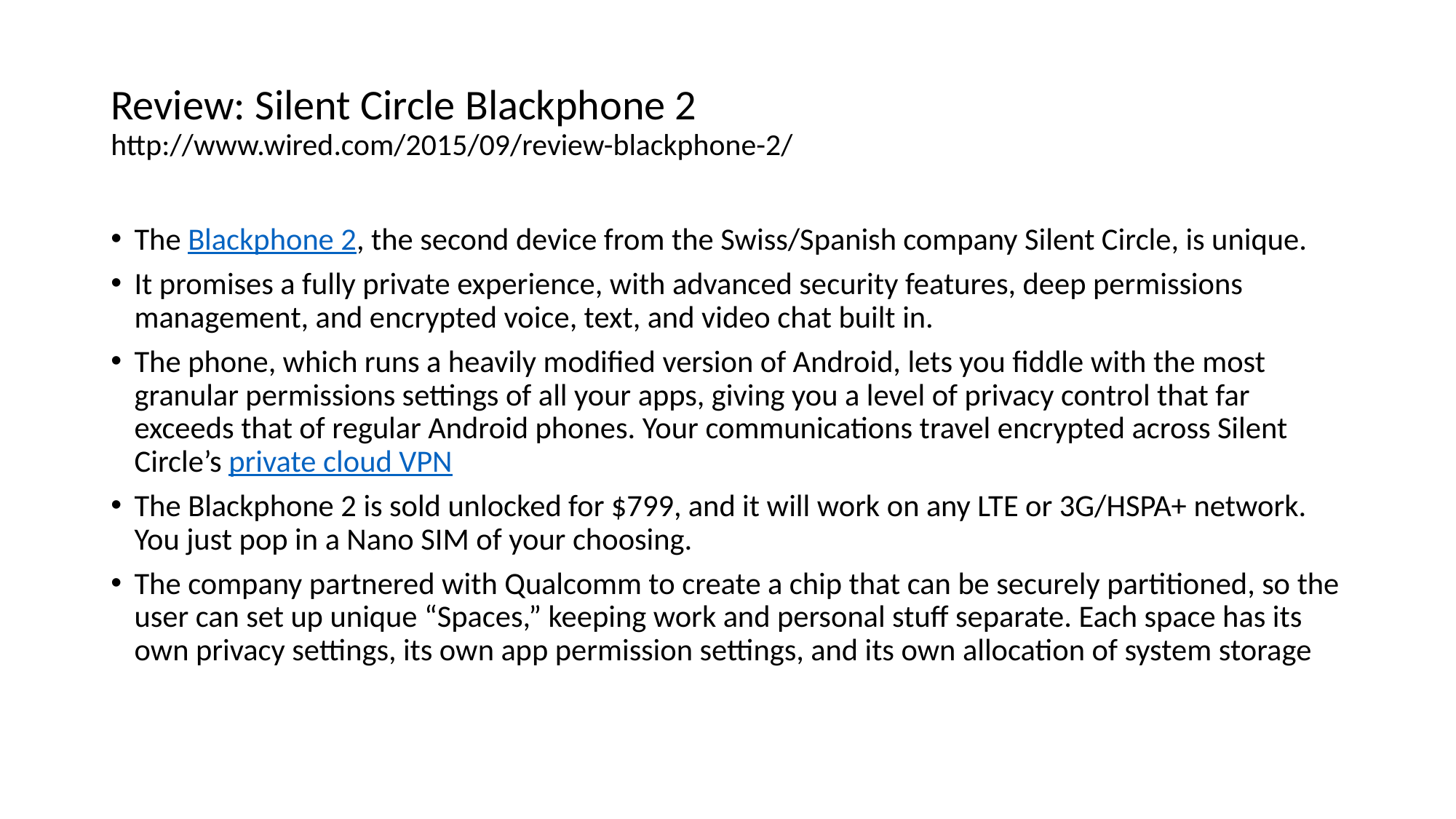

# Review: Silent Circle Blackphone 2 http://www.wired.com/2015/09/review-blackphone-2/
The Blackphone 2, the second device from the Swiss/Spanish company Silent Circle, is unique.
It promises a fully private experience, with advanced security features, deep permissions management, and encrypted voice, text, and video chat built in.
The phone, which runs a heavily modified version of Android, lets you fiddle with the most granular permissions settings of all your apps, giving you a level of privacy control that far exceeds that of regular Android phones. Your communications travel encrypted across Silent Circle’s private cloud VPN
The Blackphone 2 is sold unlocked for $799, and it will work on any LTE or 3G/HSPA+ network. You just pop in a Nano SIM of your choosing.
The company partnered with Qualcomm to create a chip that can be securely partitioned, so the user can set up unique “Spaces,” keeping work and personal stuff separate. Each space has its own privacy settings, its own app permission settings, and its own allocation of system storage